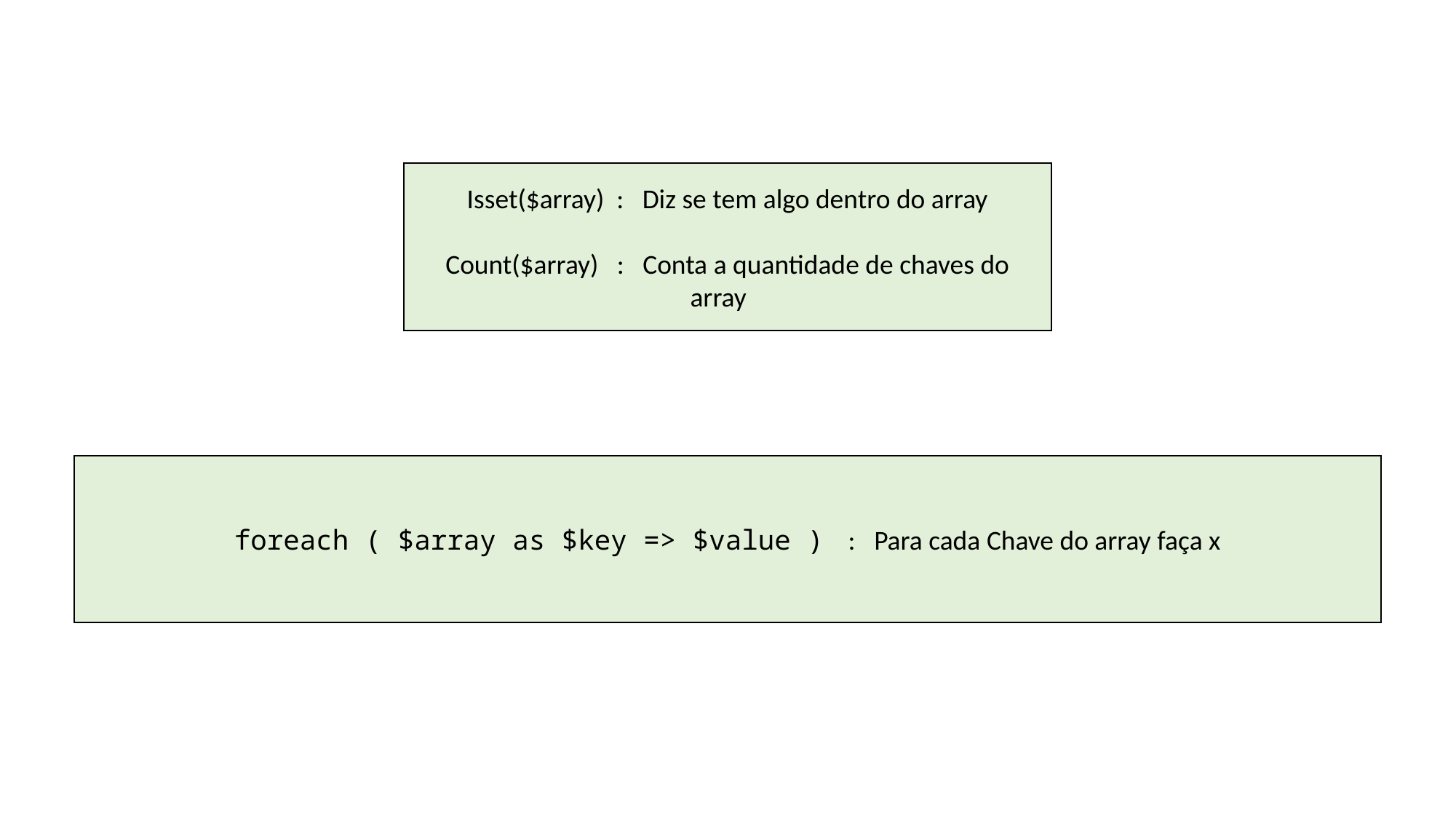

Isset($array)  :   Diz se tem algo dentro do array

Count($array)   :   Conta a quantidade de chaves do array
foreach ( $array as $key => $value )    :   Para cada Chave do array faça x